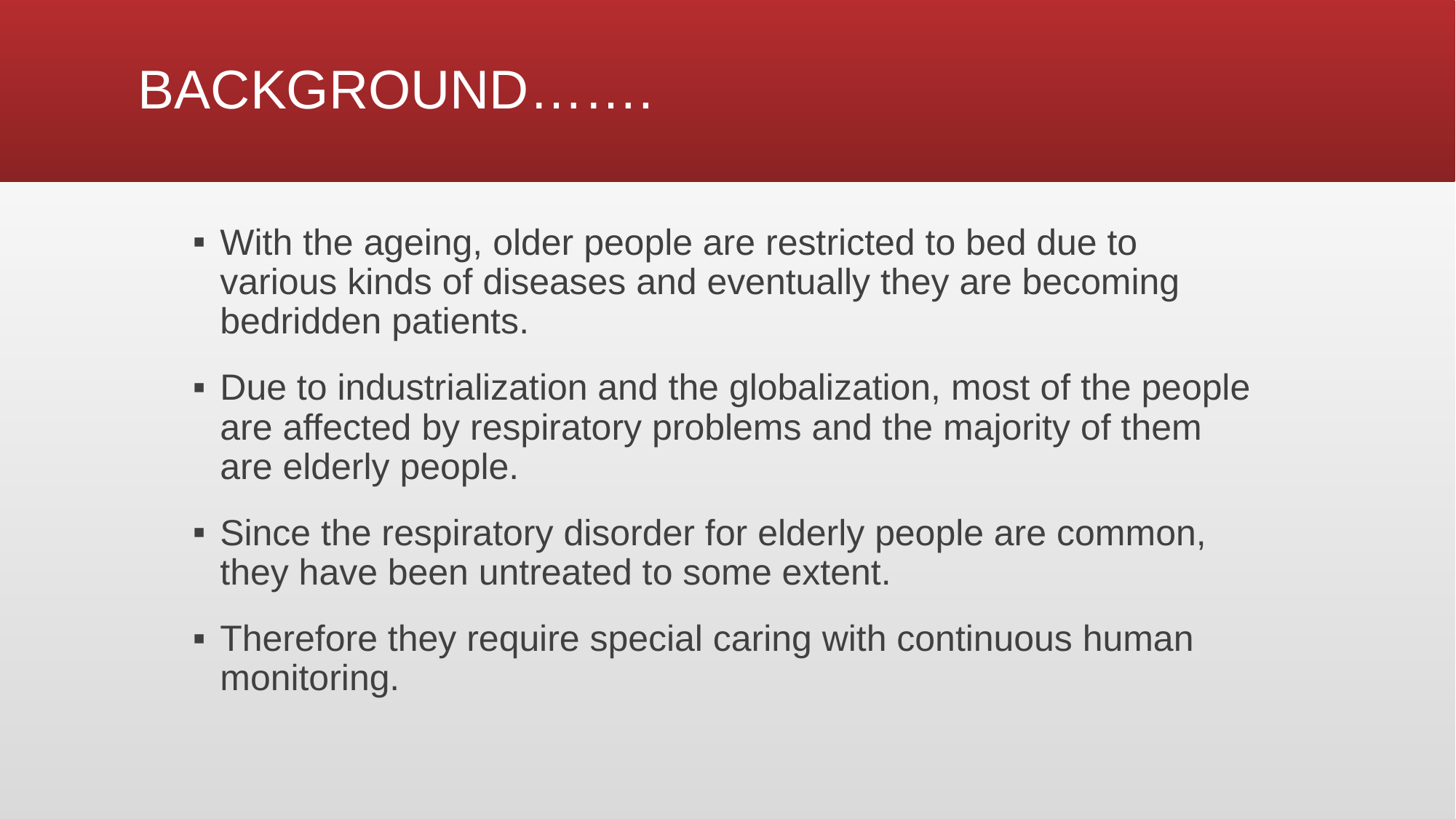

# BACKGROUND…….
With the ageing, older people are restricted to bed due to various kinds of diseases and eventually they are becoming bedridden patients.
Due to industrialization and the globalization, most of the people are affected by respiratory problems and the majority of them are elderly people.
Since the respiratory disorder for elderly people are common, they have been untreated to some extent.
Therefore they require special caring with continuous human monitoring.